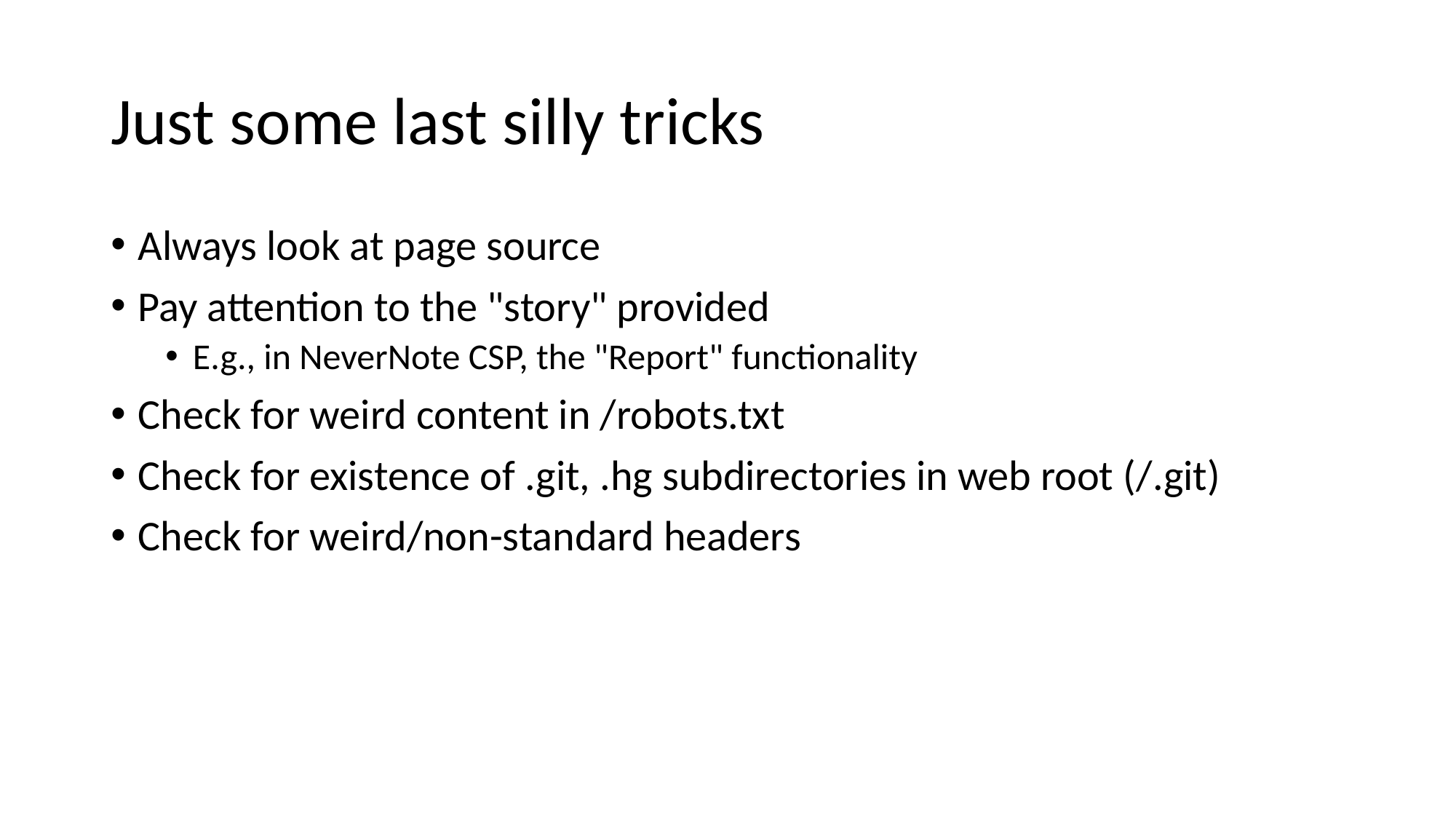

# Just some last silly tricks
Always look at page source
Pay attention to the "story" provided
E.g., in NeverNote CSP, the "Report" functionality
Check for weird content in /robots.txt
Check for existence of .git, .hg subdirectories in web root (/.git)
Check for weird/non-standard headers